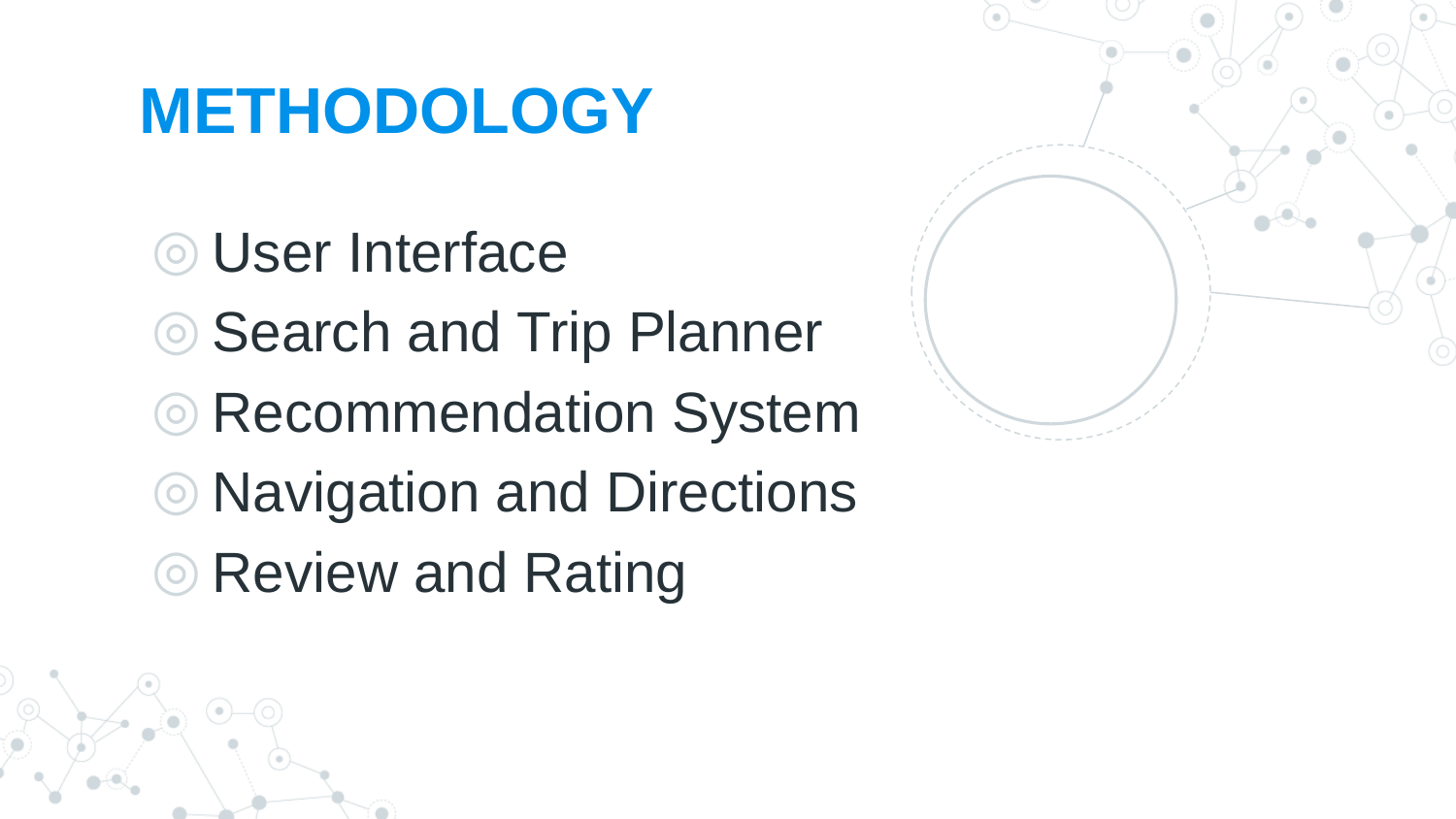

# METHODOLOGY

User Interface
Search and Trip Planner
Recommendation System
Navigation and Directions
Review and Rating